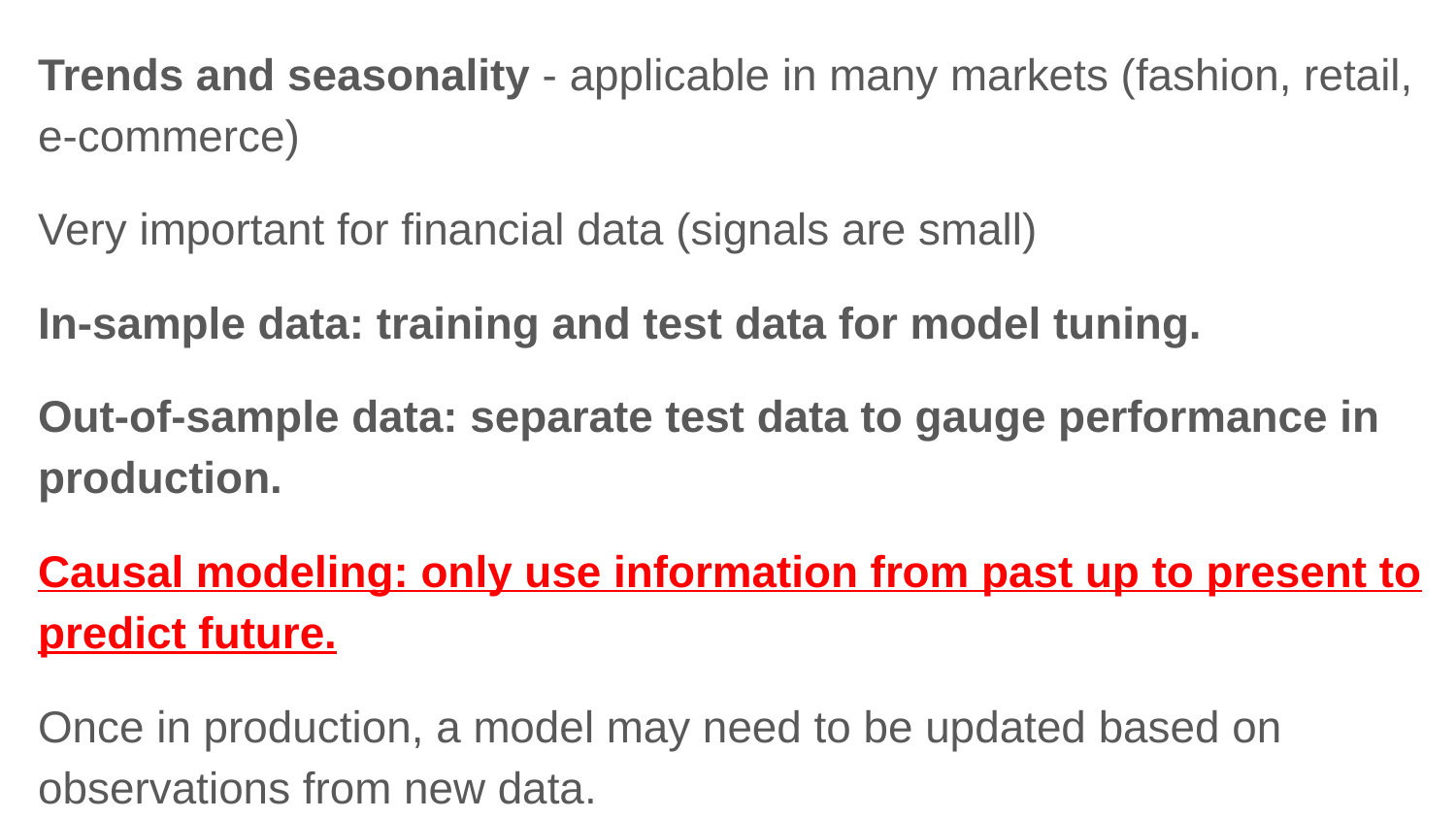

Trends and seasonality - applicable in many markets (fashion, retail, e-commerce)
Very important for financial data (signals are small)
In-sample data: training and test data for model tuning.
Out-of-sample data: separate test data to gauge performance in production.
Causal modeling: only use information from past up to present to predict future.
Once in production, a model may need to be updated based on observations from new data.